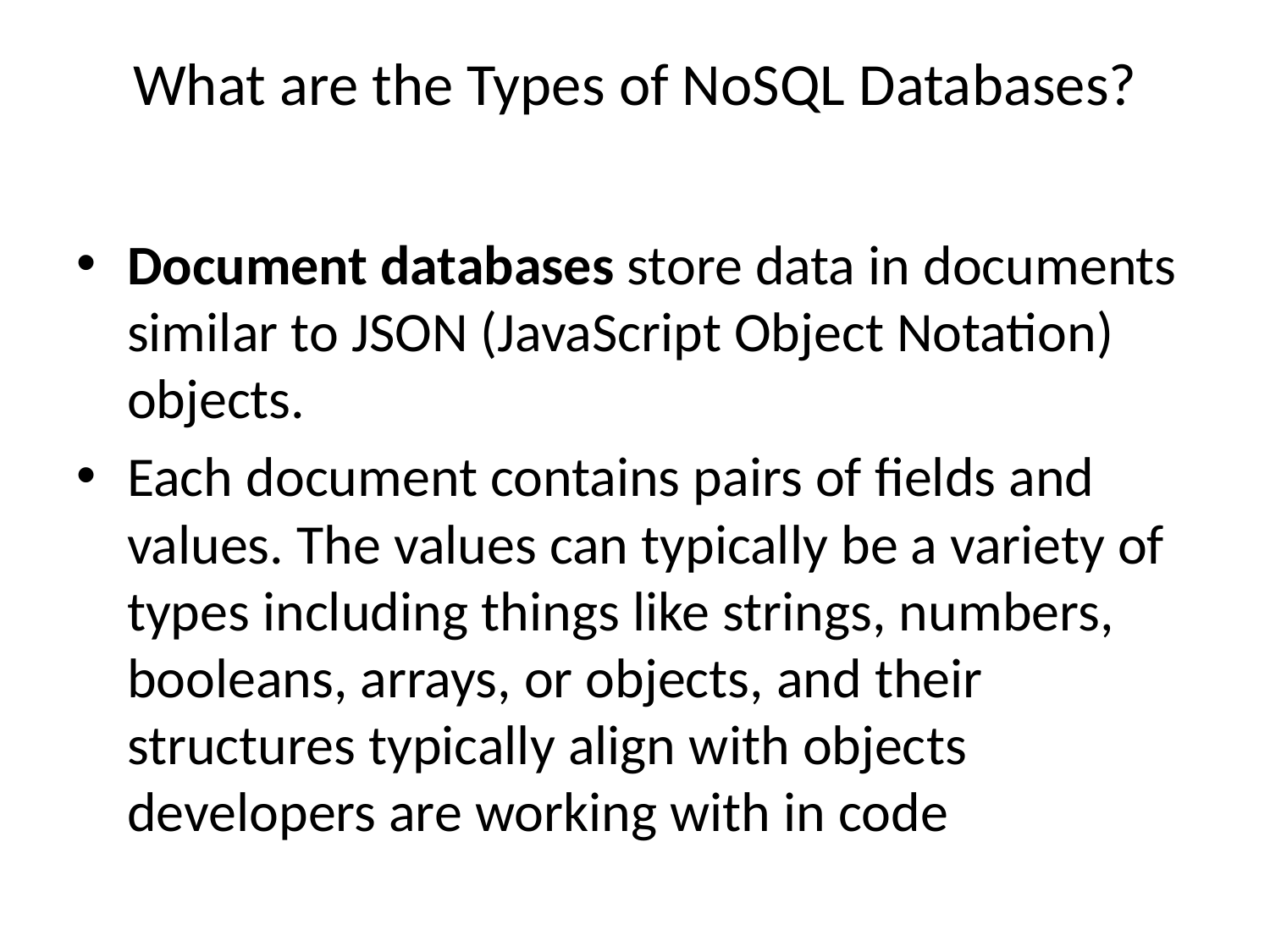

# What are the Types of NoSQL Databases?
Document databases store data in documents similar to JSON (JavaScript Object Notation) objects.
Each document contains pairs of fields and values. The values can typically be a variety of types including things like strings, numbers, booleans, arrays, or objects, and their structures typically align with objects developers are working with in code